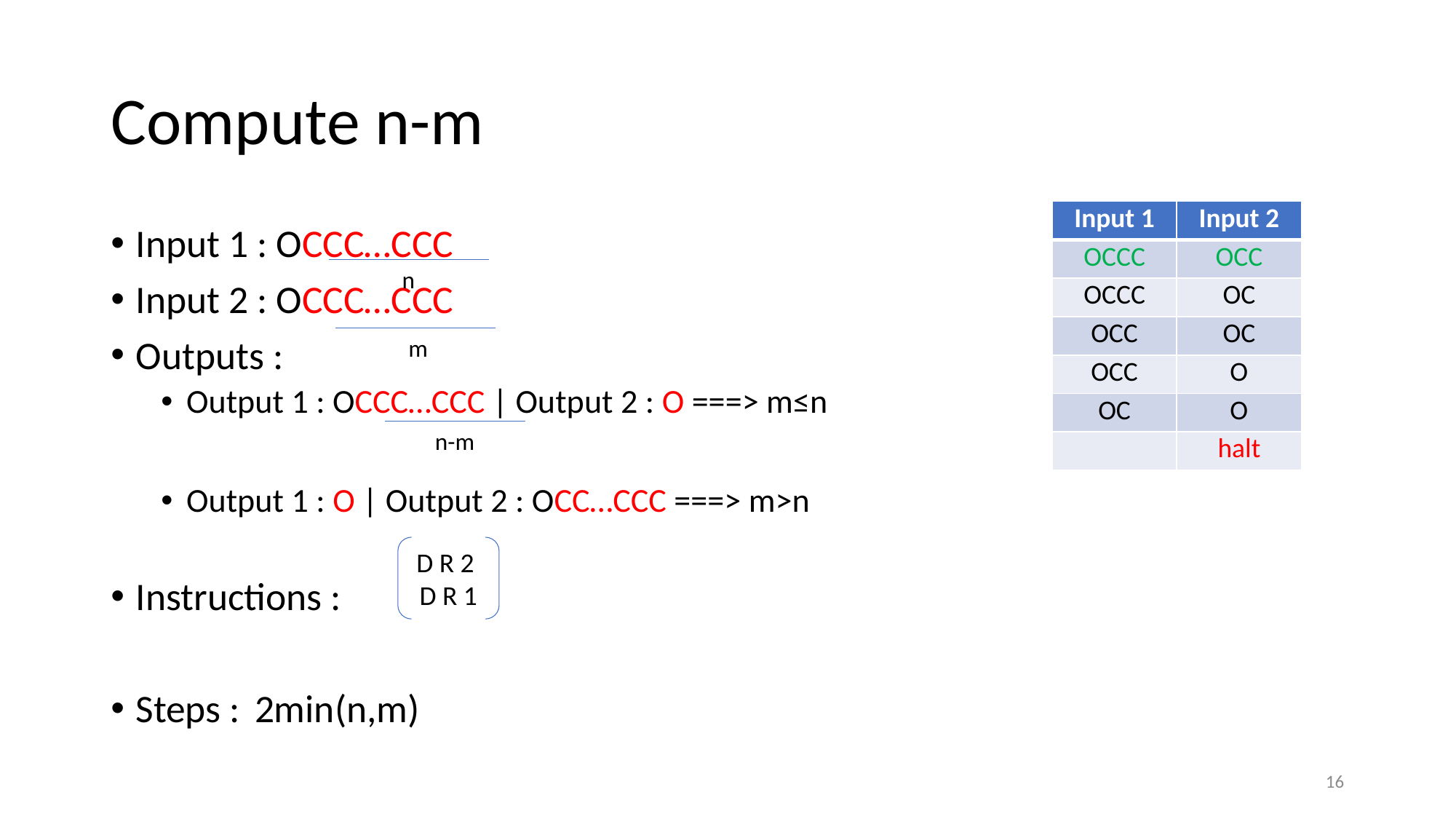

# Compute n-m
| Input 1 | Input 2 |
| --- | --- |
| OCCC | OCC |
| OCCC | OC |
| OCC | OC |
| OCC | O |
| OC | O |
|  | halt |
Input 1 : OCCC…CCC
Input 2 : OCCC…CCC
Outputs :
Output 1 : OCCC…CCC | Output 2 : O ===> m≤n

Output 1 : O | Output 2 : OCC…CCC ===> m>n

Instructions :

Steps :  2min(n,m)

n
m
n-m
D R 2
D R 1
16